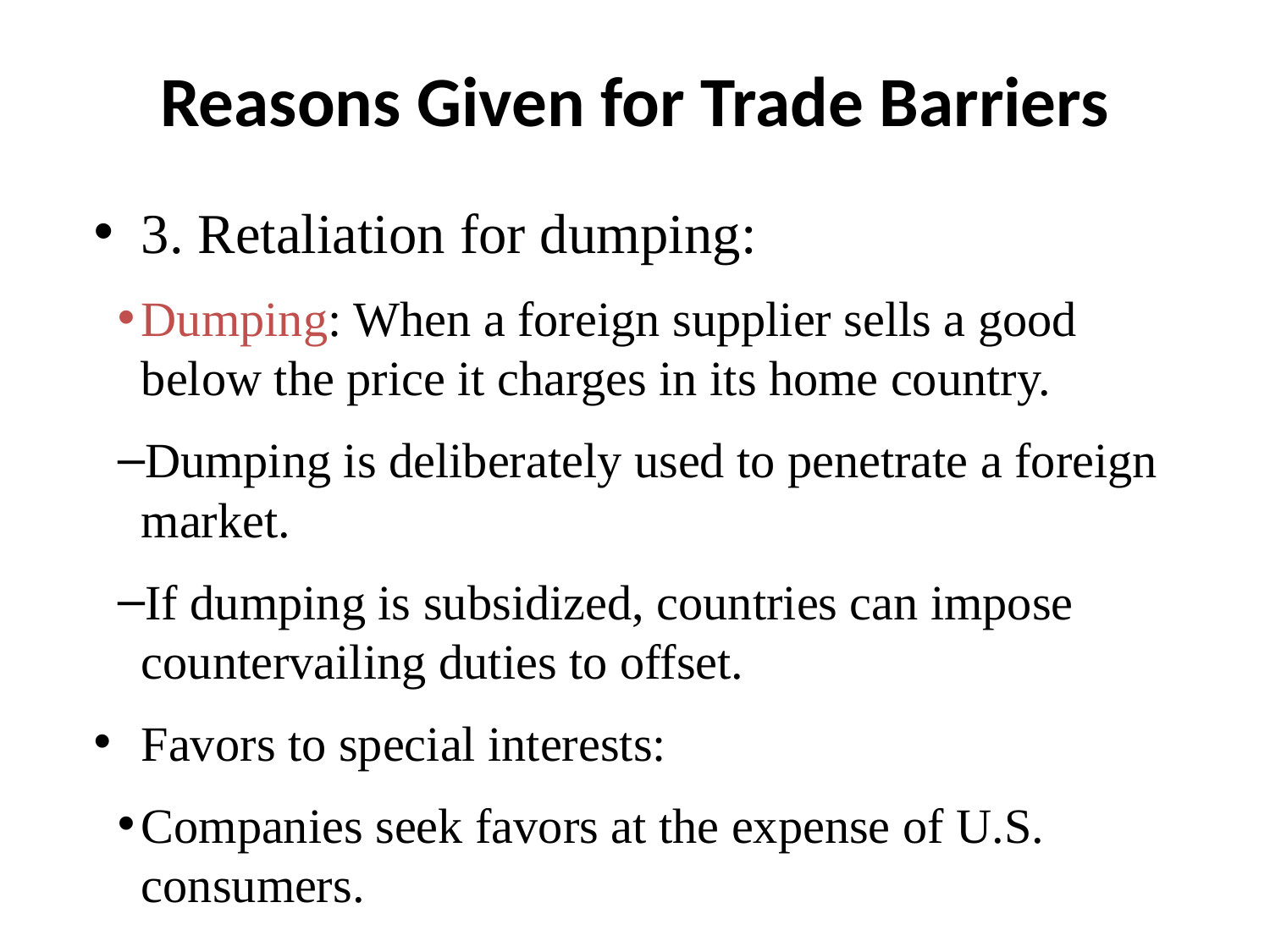

# Reasons Given for Trade Barriers
3. Retaliation for dumping:
Dumping: When a foreign supplier sells a good below the price it charges in its home country.
Dumping is deliberately used to penetrate a foreign market.
If dumping is subsidized, countries can impose countervailing duties to offset.
Favors to special interests:
Companies seek favors at the expense of U.S. consumers.
31